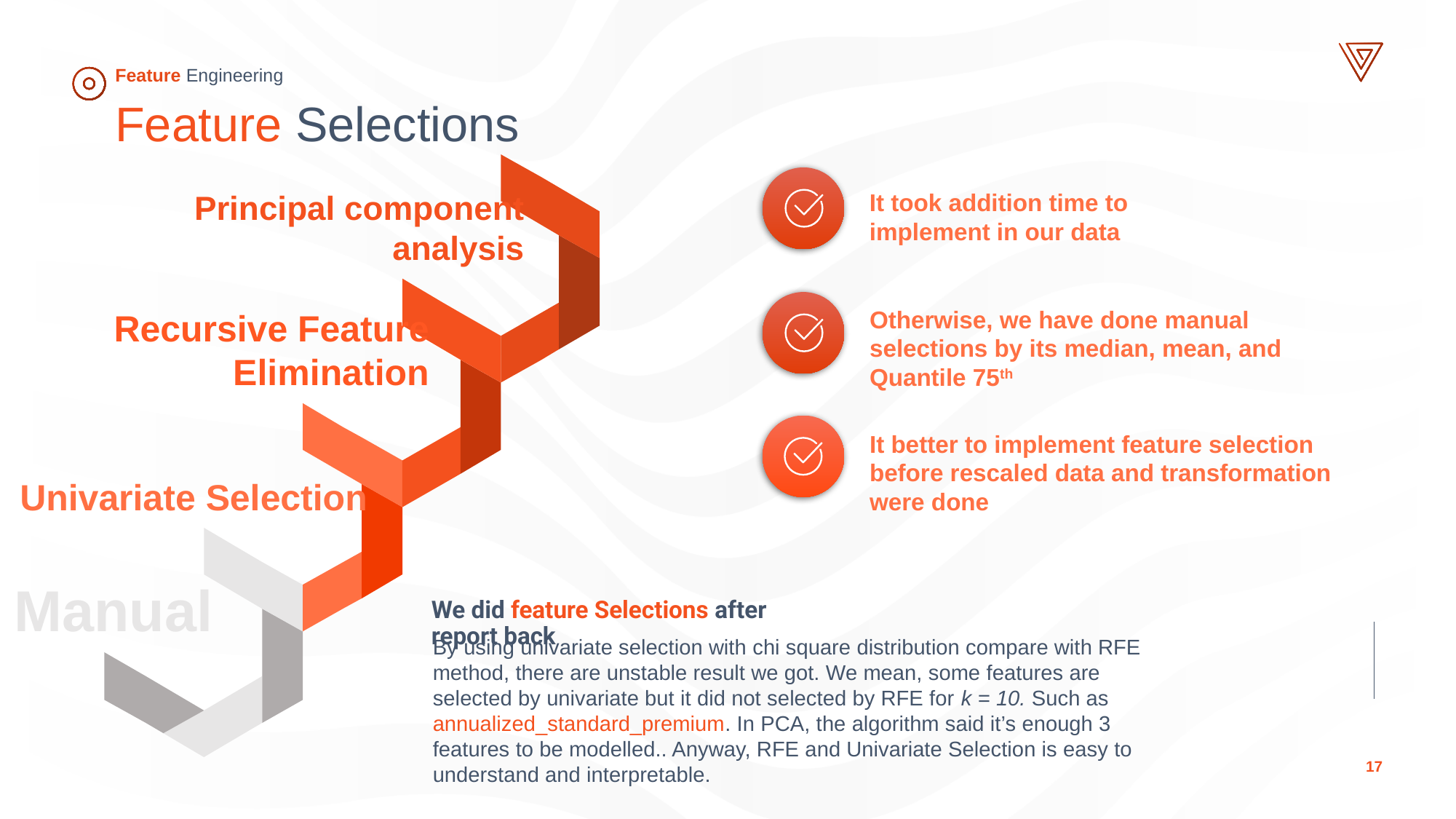

Feature Engineering
Feature Selections

Principal component
analysis
Recursive Feature
Elimination
Univariate Selection
Manual

It took addition time to implement in our data

Otherwise, we have done manual selections by its median, mean, and Quantile 75th

It better to implement feature selection before rescaled data and transformation were done
We did feature Selections after report back
By using univariate selection with chi square distribution compare with RFE method, there are unstable result we got. We mean, some features are selected by univariate but it did not selected by RFE for k = 10. Such as annualized_standard_premium. In PCA, the algorithm said it’s enough 3 features to be modelled.. Anyway, RFE and Univariate Selection is easy to understand and interpretable.